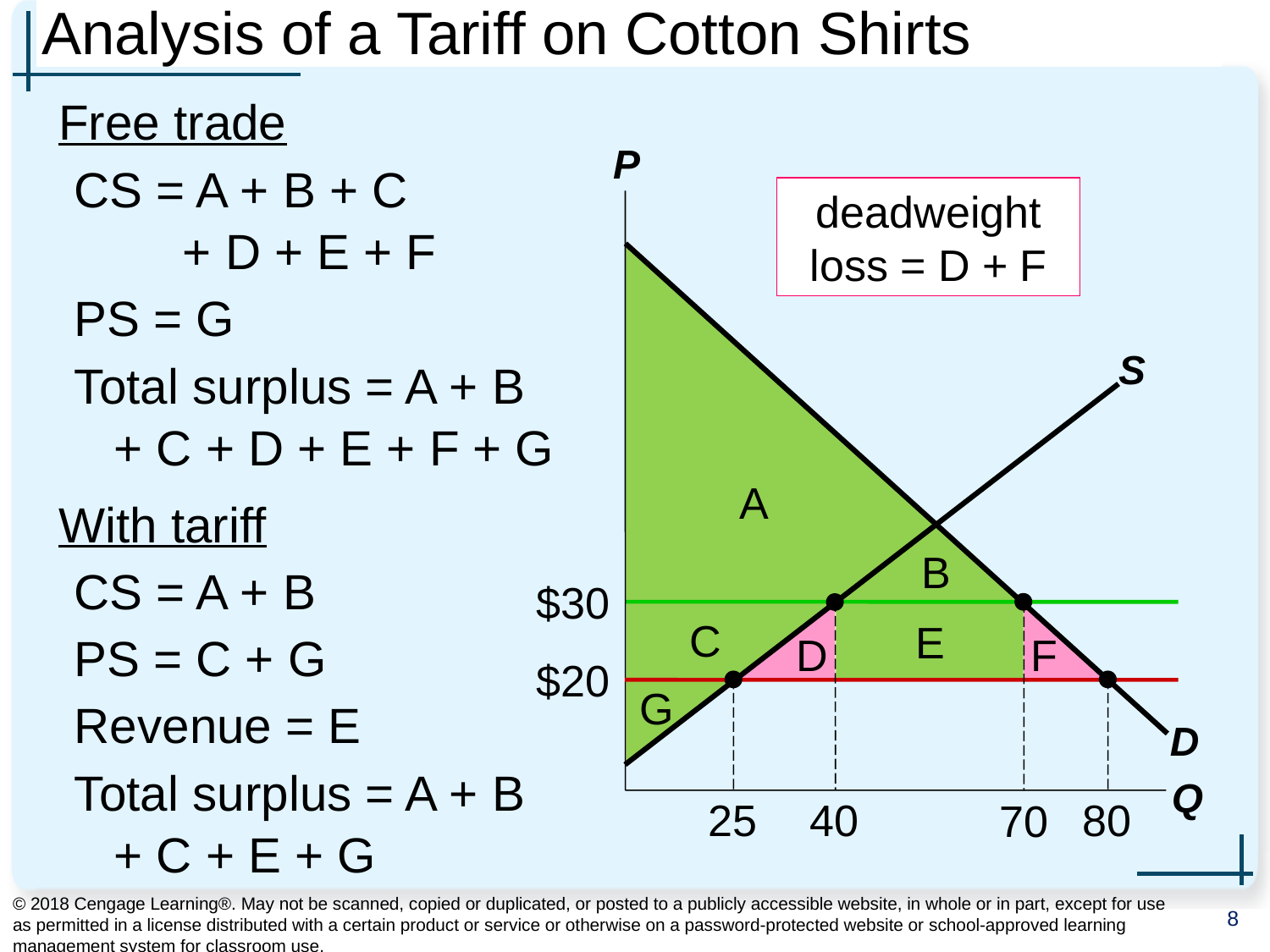

# Analysis of a Tariff on Cotton Shirts
0
Free trade
CS = A + B + C
     + D + E + F
PS = G
Total surplus = A + B
+ C + D + E + F + G
With tariff
CS = A + B
PS = C + G
Revenue = E
Total surplus = A + B
+ C + E + G
P

Q
Cotton shirts
deadweight loss = D + F

D

S

A
B
$30

70

40

C
E
D
F
$20

25

80

G
© 2018 Cengage Learning®. May not be scanned, copied or duplicated, or posted to a publicly accessible website, in whole or in part, except for use as permitted in a license distributed with a certain product or service or otherwise on a password-protected website or school-approved learning management system for classroom use.
8